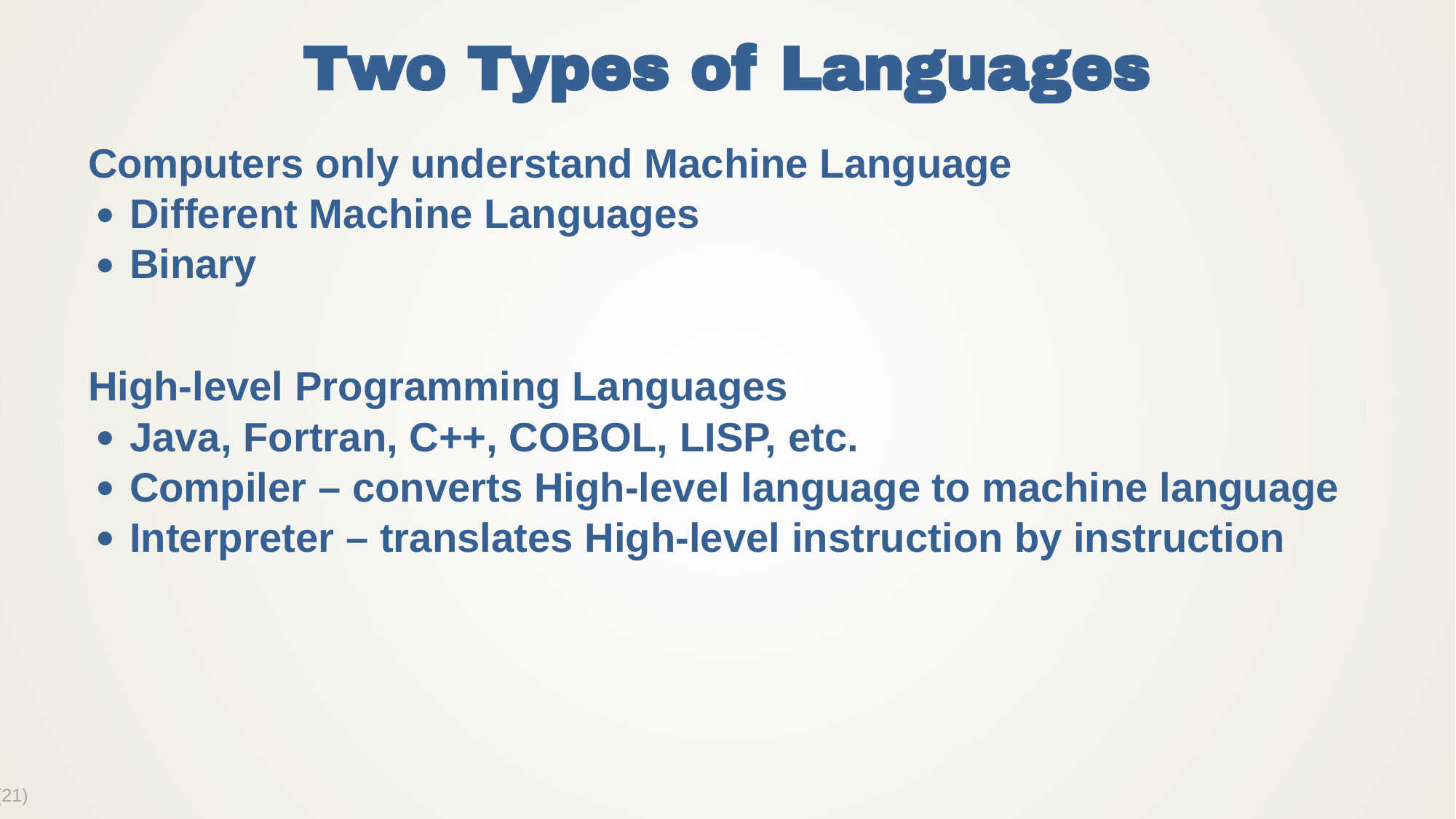

# Two Types of Languages
Computers only understand Machine Language
Different Machine Languages
Binary

High-level Programming Languages
Java, Fortran, C++, COBOL, LISP, etc.
Compiler – converts High-level language to machine language
Interpreter – translates High-level instruction by instruction